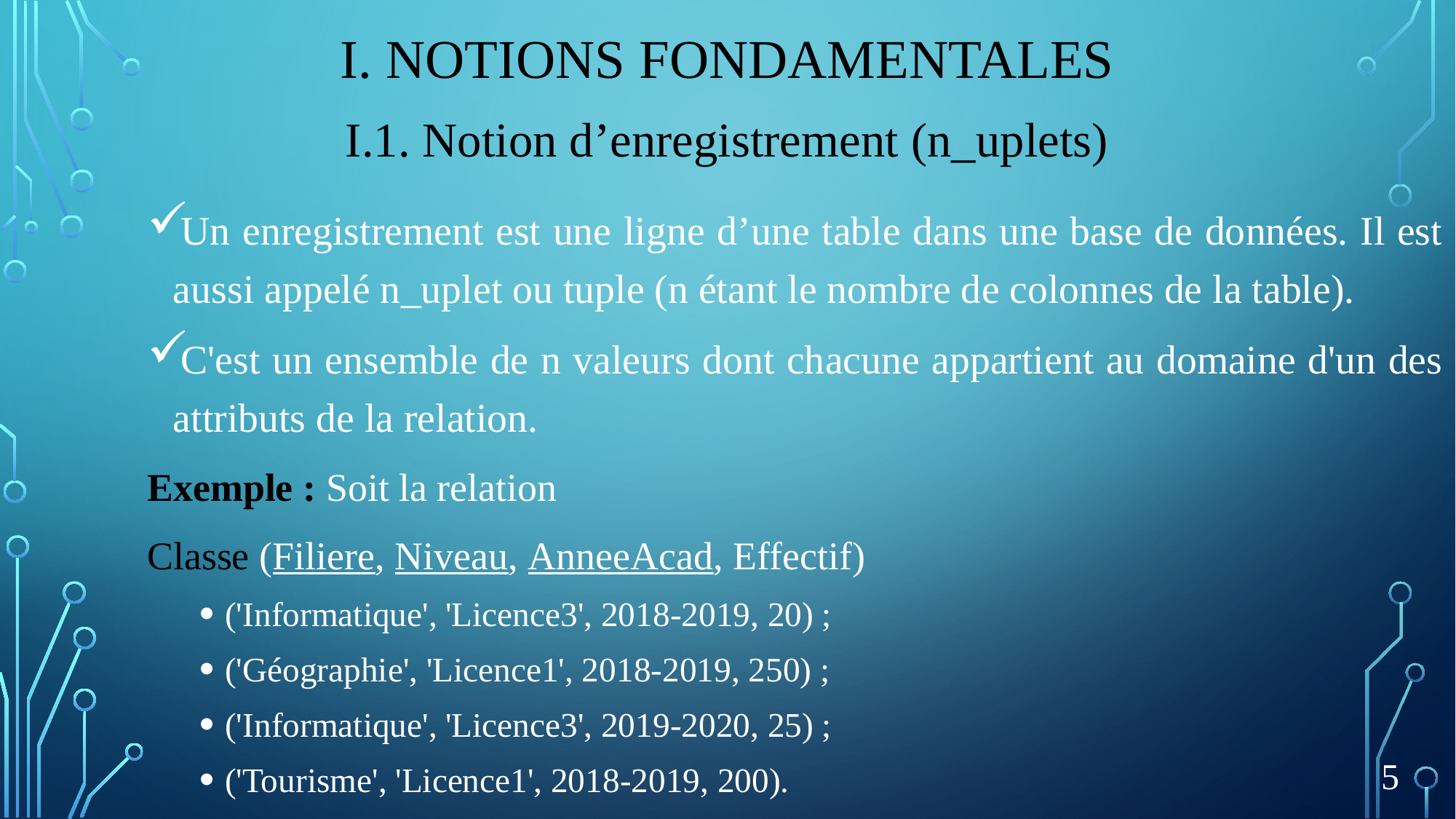

# I. Notions fondamentales
I.1. Notion d’enregistrement (n_uplets)
Un enregistrement est une ligne d’une table dans une base de données. Il est aussi appelé n_uplet ou tuple (n étant le nombre de colonnes de la table).
C'est un ensemble de n valeurs dont chacune appartient au domaine d'un des attributs de la relation.
Exemple : Soit la relation
Classe (Filiere, Niveau, AnneeAcad, Effectif)
('Informatique', 'Licence3', 2018-2019, 20) ;
('Géographie', 'Licence1', 2018-2019, 250) ;
('Informatique', 'Licence3', 2019-2020, 25) ;
('Tourisme', 'Licence1', 2018-2019, 200).
5